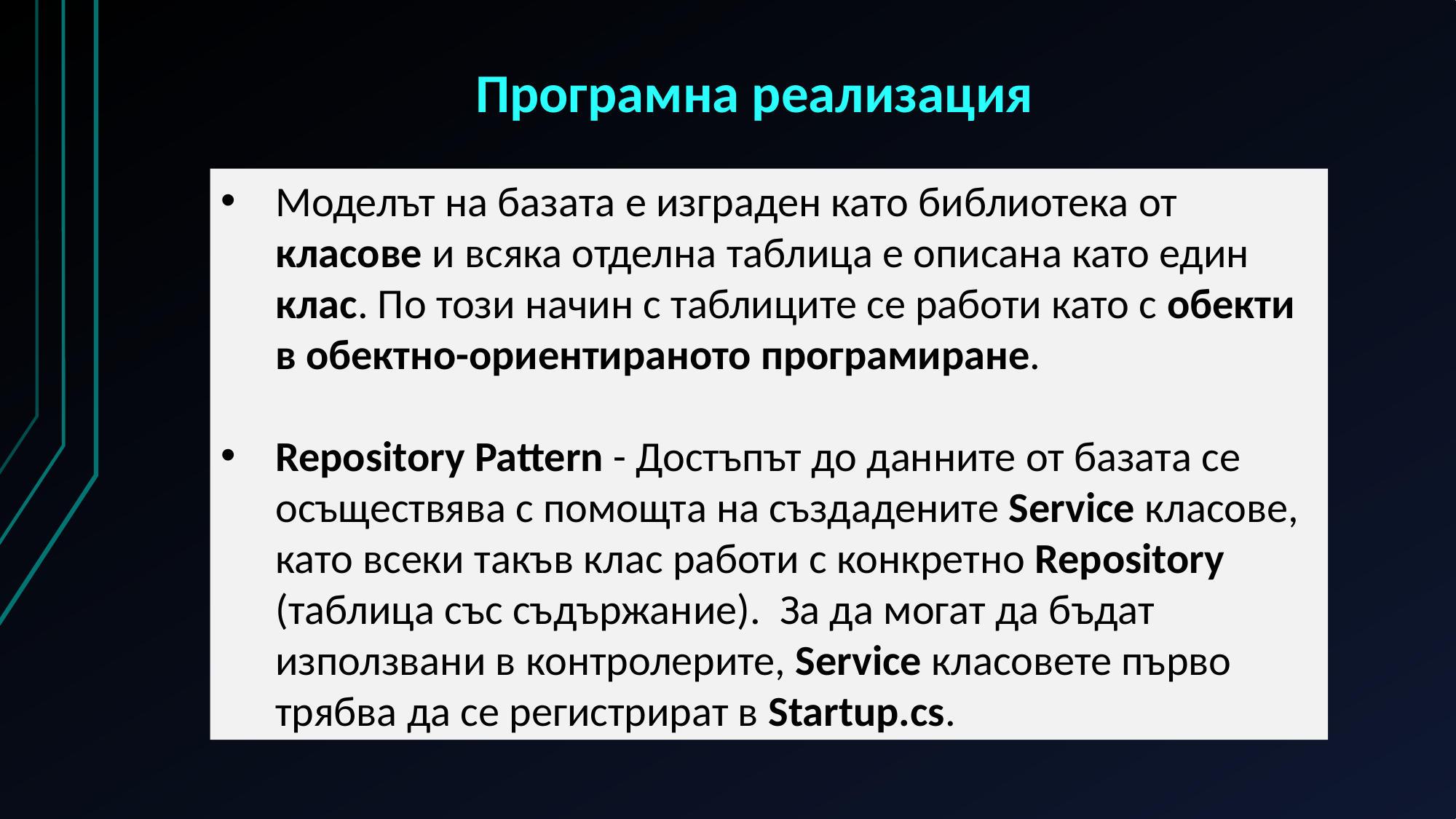

Програмна реализация
Моделът на базата е изграден като библиотека от класове и всяка отделна таблица е описана като един клас. По този начин с таблиците се работи като с обекти в обектно-ориентираното програмиране.

Repository Pattern - Достъпът до данните от базата се осъществява с помощта на създадените Service класове, като всеки такъв клас работи с конкретно Repository (таблица със съдържание).  За да могат да бъдат използвани в контролерите, Service класовете първо трябва да се регистрират в Startup.cs.